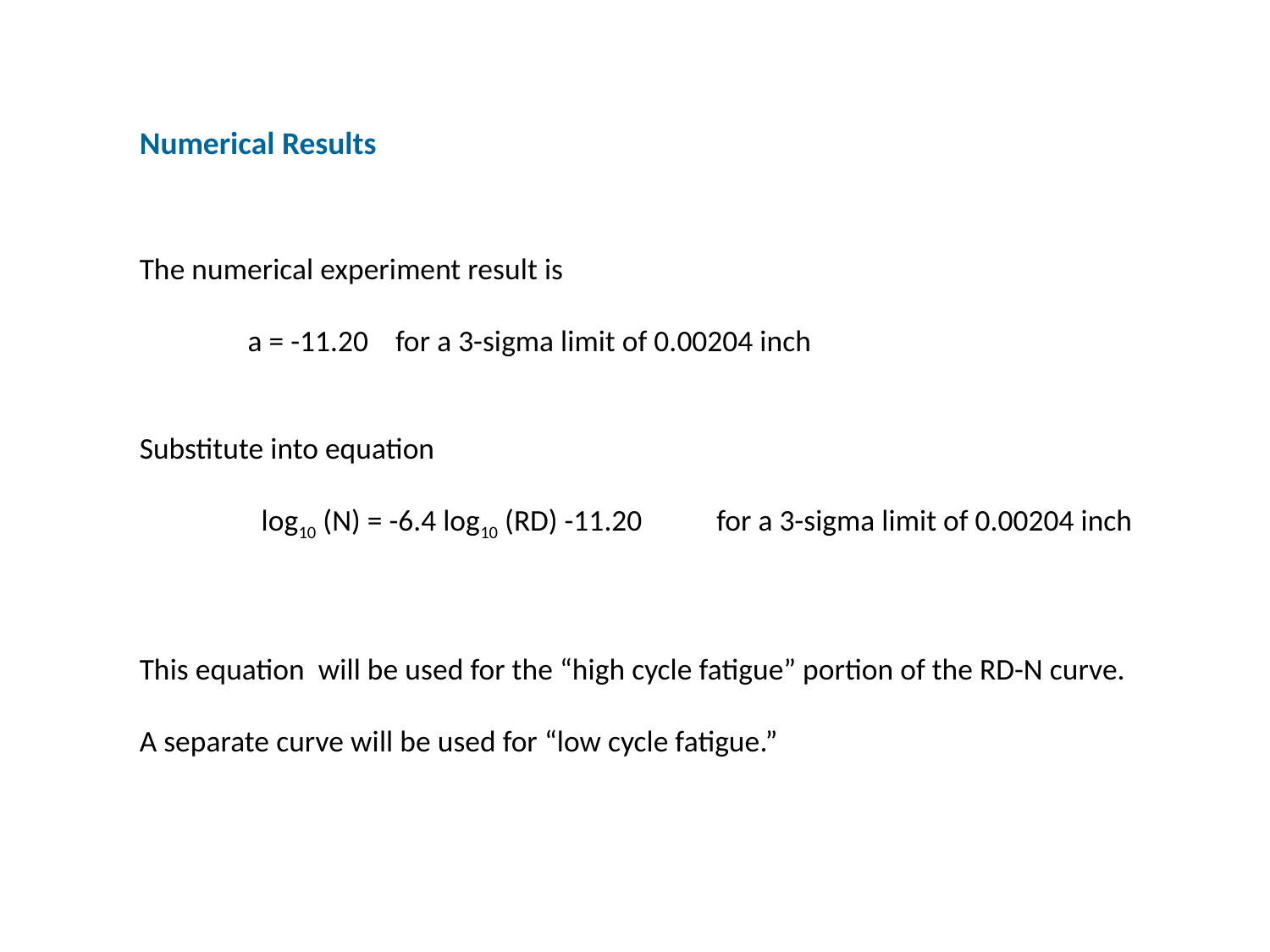

Numerical Results
The numerical experiment result is

                a = -11.20    for a 3-sigma limit of 0.00204 inch

Substitute into equation

                  log10 (N) = -6.4 log10 (RD) -11.20           for a 3-sigma limit of 0.00204 inch

This equation  will be used for the “high cycle fatigue” portion of the RD-N curve.

A separate curve will be used for “low cycle fatigue.”